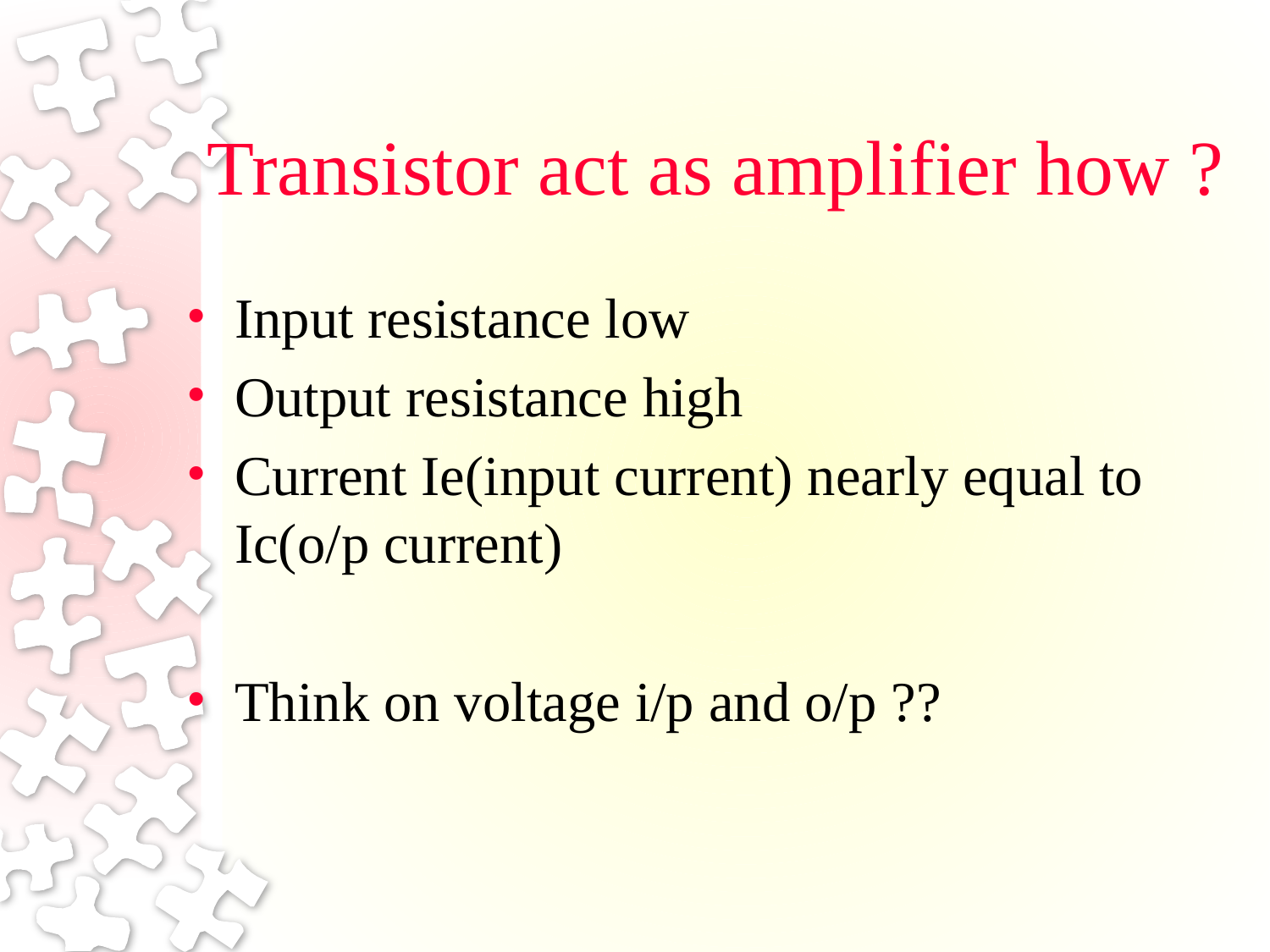

# Transistor act as amplifier how ?
Input resistance low
Output resistance high
Current Ie(input current) nearly equal to Ic(o/p current)

Think on voltage i/p and o/p ??